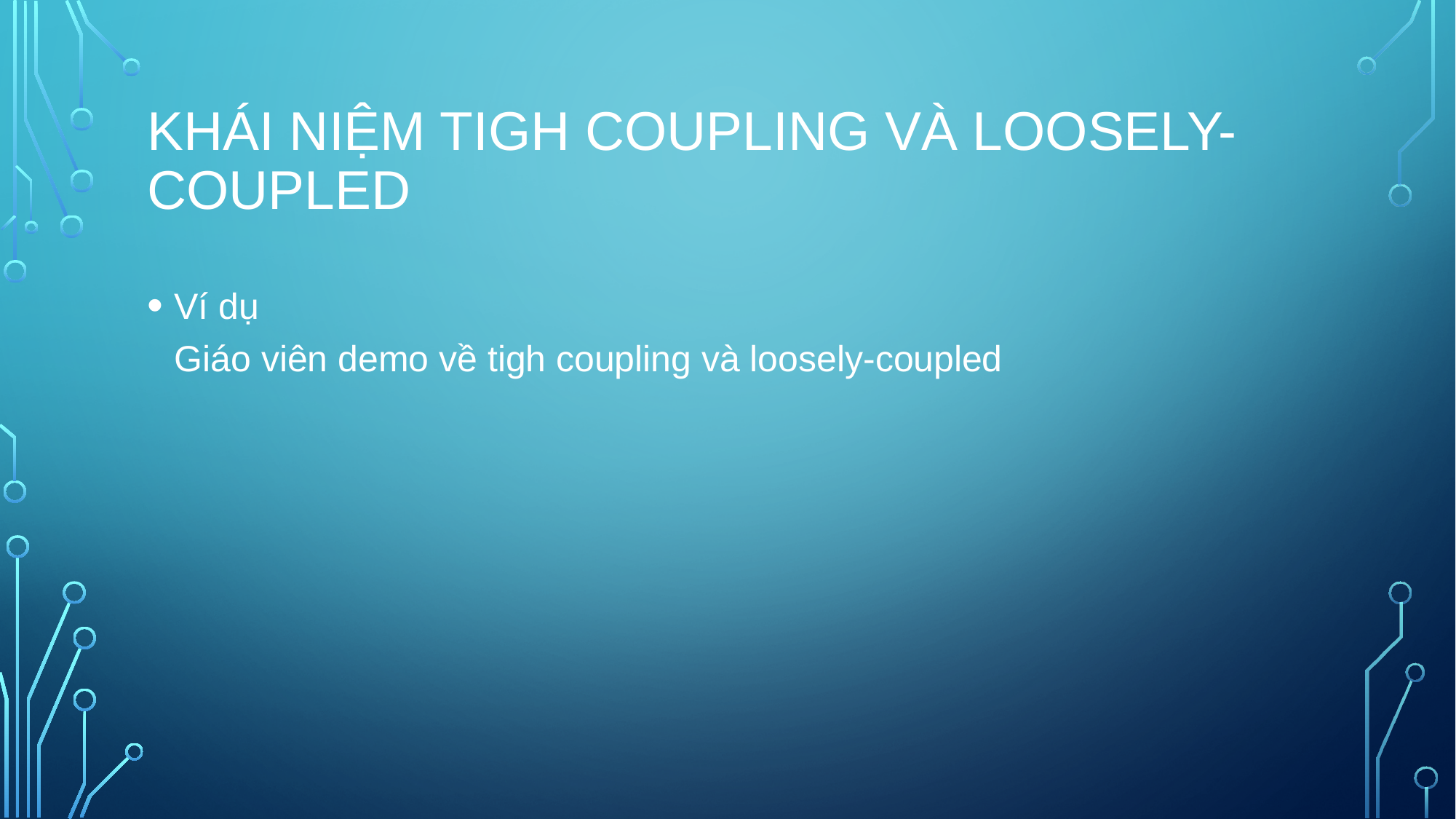

# Khái niệm Tigh Coupling và Loosely-coupled
Ví dụ
Giáo viên demo về tigh coupling và loosely-coupled